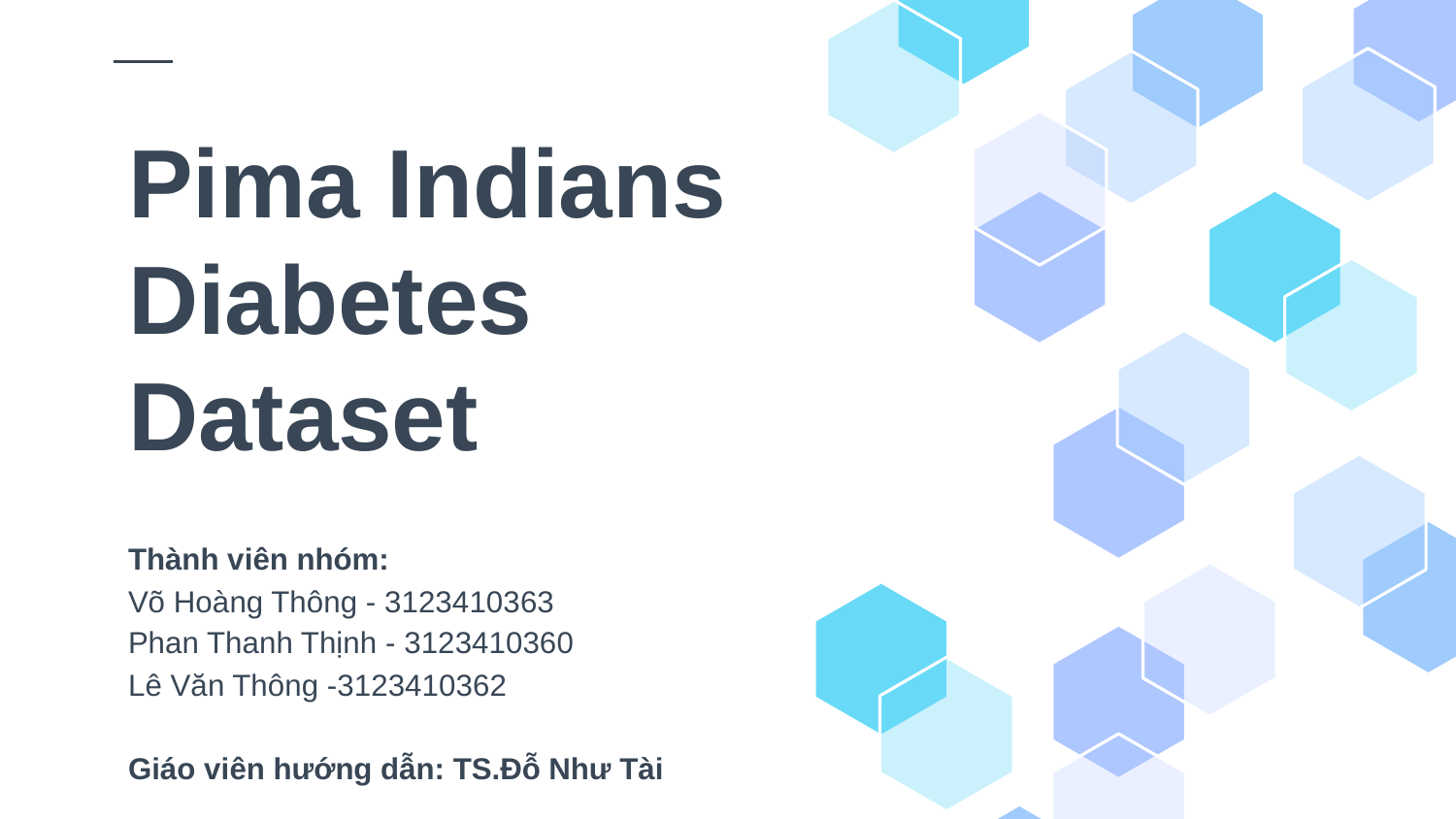

# Pima Indians Diabetes Dataset
Thành viên nhóm:
Võ Hoàng Thông - 3123410363
Phan Thanh Thịnh - 3123410360
Lê Văn Thông -3123410362

Giáo viên hướng dẫn: TS.Đỗ Như Tài